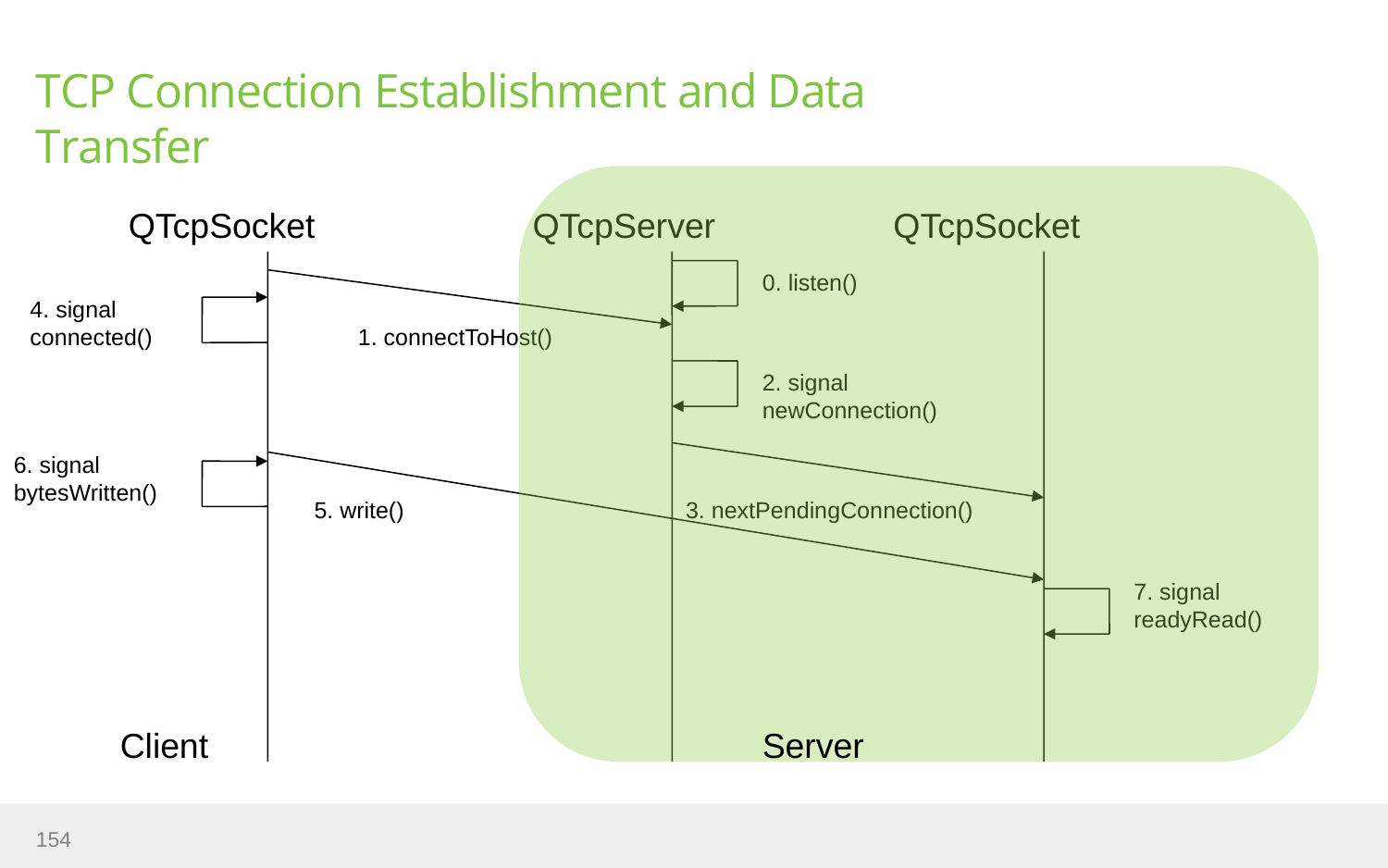

# TCP Connection Establishment and Data Transfer

QTcpSocket
QTcpServer
QTcpSocket

0. listen()

4. signal connected()

1. connectToHost()

2. signal newConnection()
6. signal bytesWritten()

5. write()
3. nextPendingConnection()
7. signal readyRead()

Client
Server
154